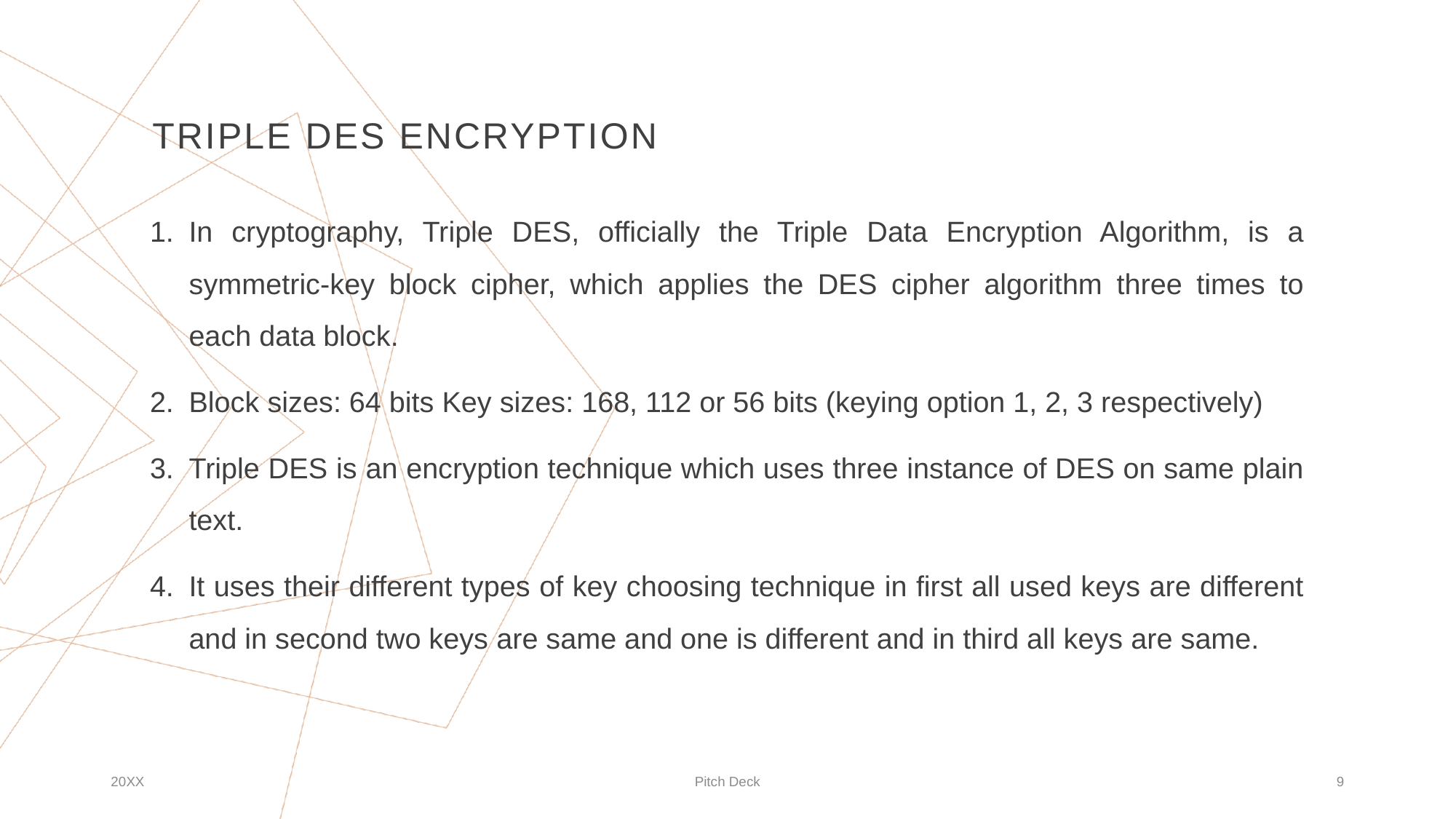

Triple des encryption
In cryptography, Triple DES, officially the Triple Data Encryption Algorithm, is a symmetric-key block cipher, which applies the DES cipher algorithm three times to each data block.
Block sizes: 64 bits Key sizes: 168, 112 or 56 bits (keying option 1, 2, 3 respectively)
Triple DES is an encryption technique which uses three instance of DES on same plain text.
It uses their different types of key choosing technique in first all used keys are different and in second two keys are same and one is different and in third all keys are same.

20XX
Pitch Deck
9